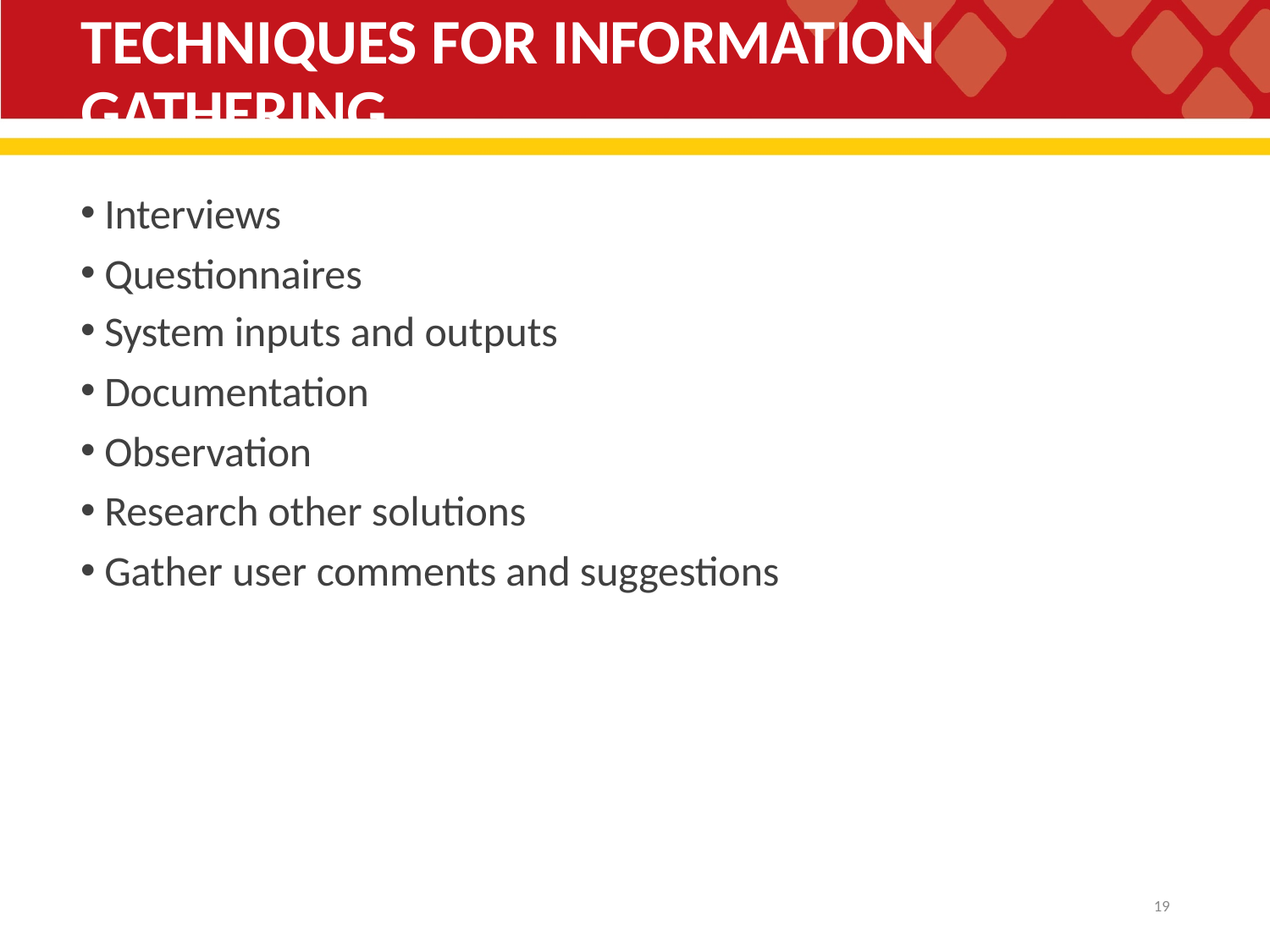

# TECHNIQUES FOR INFORMATION  GATHERING
Interviews
Questionnaires
System inputs and outputs
Documentation
Observation
Research other solutions
Gather user comments and suggestions
19